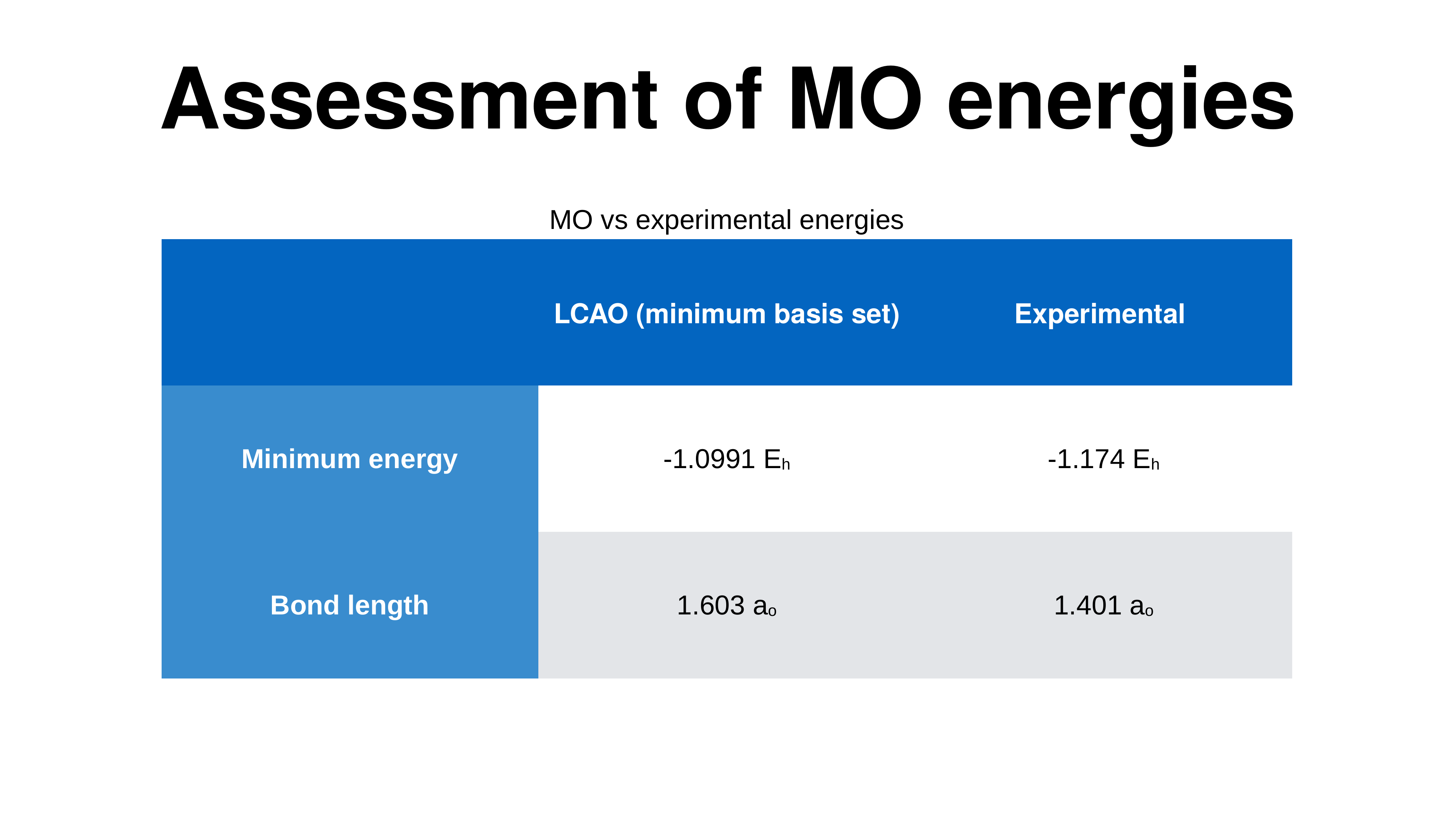

# Assessment of MO energies
| MO vs experimental energies |  |  |
| --- | --- | --- |
|  | LCAO (minimum basis set) | Experimental |
| Minimum energy | -1.0991 Eh | -1.174 Eh |
| Bond length | 1.603 ao | 1.401 ao |
16